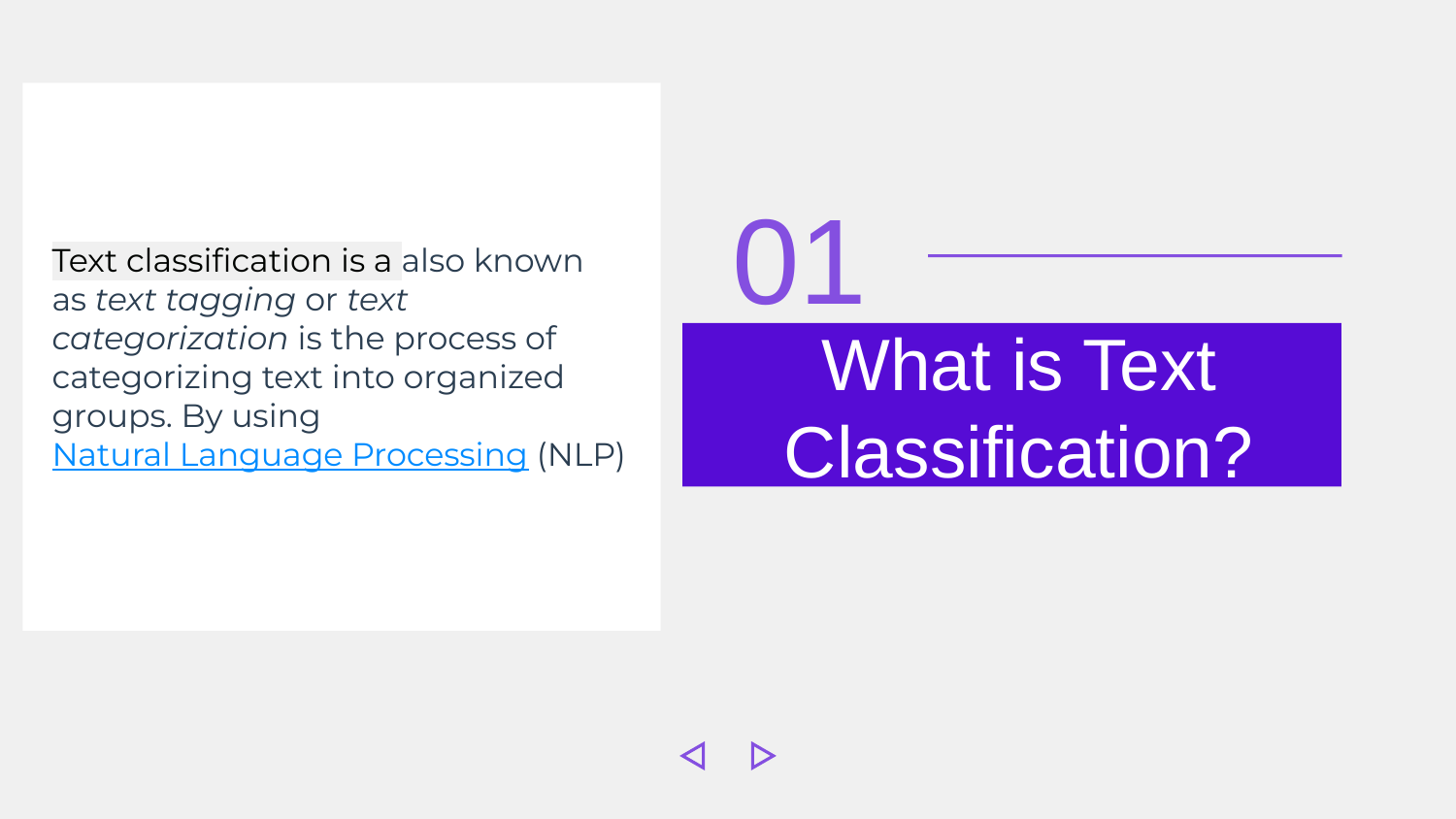

Text classification is a also known as text tagging or text categorization is the process of categorizing text into organized groups. By using Natural Language Processing (NLP)
01
# What is Text Classification?